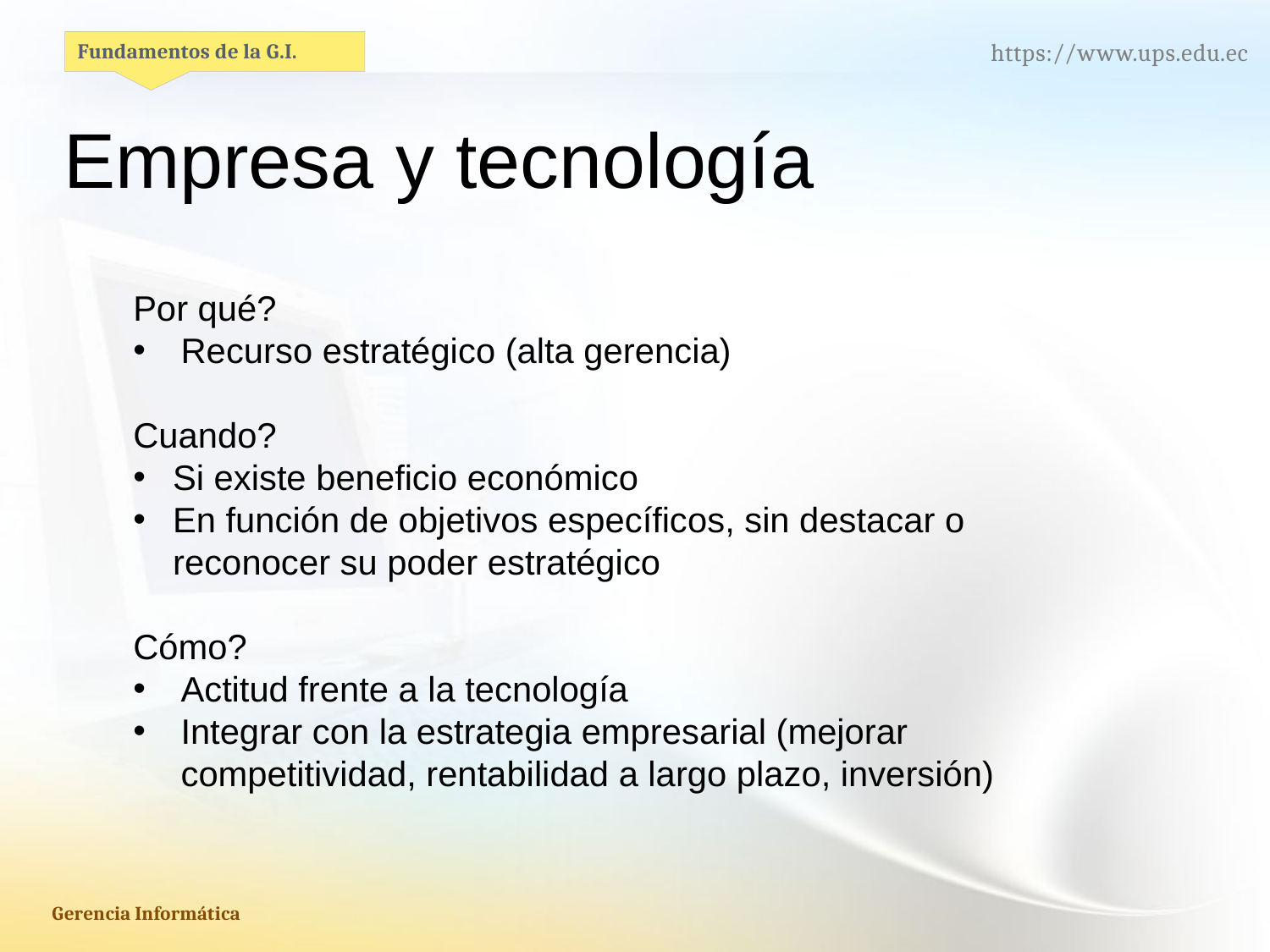

Empresa y tecnología
Por qué?
Recurso estratégico (alta gerencia)

Cuando?
Si existe beneficio económico
En función de objetivos específicos, sin destacar o reconocer su poder estratégico

Cómo?
Actitud frente a la tecnología
Integrar con la estrategia empresarial (mejorar competitividad, rentabilidad a largo plazo, inversión)